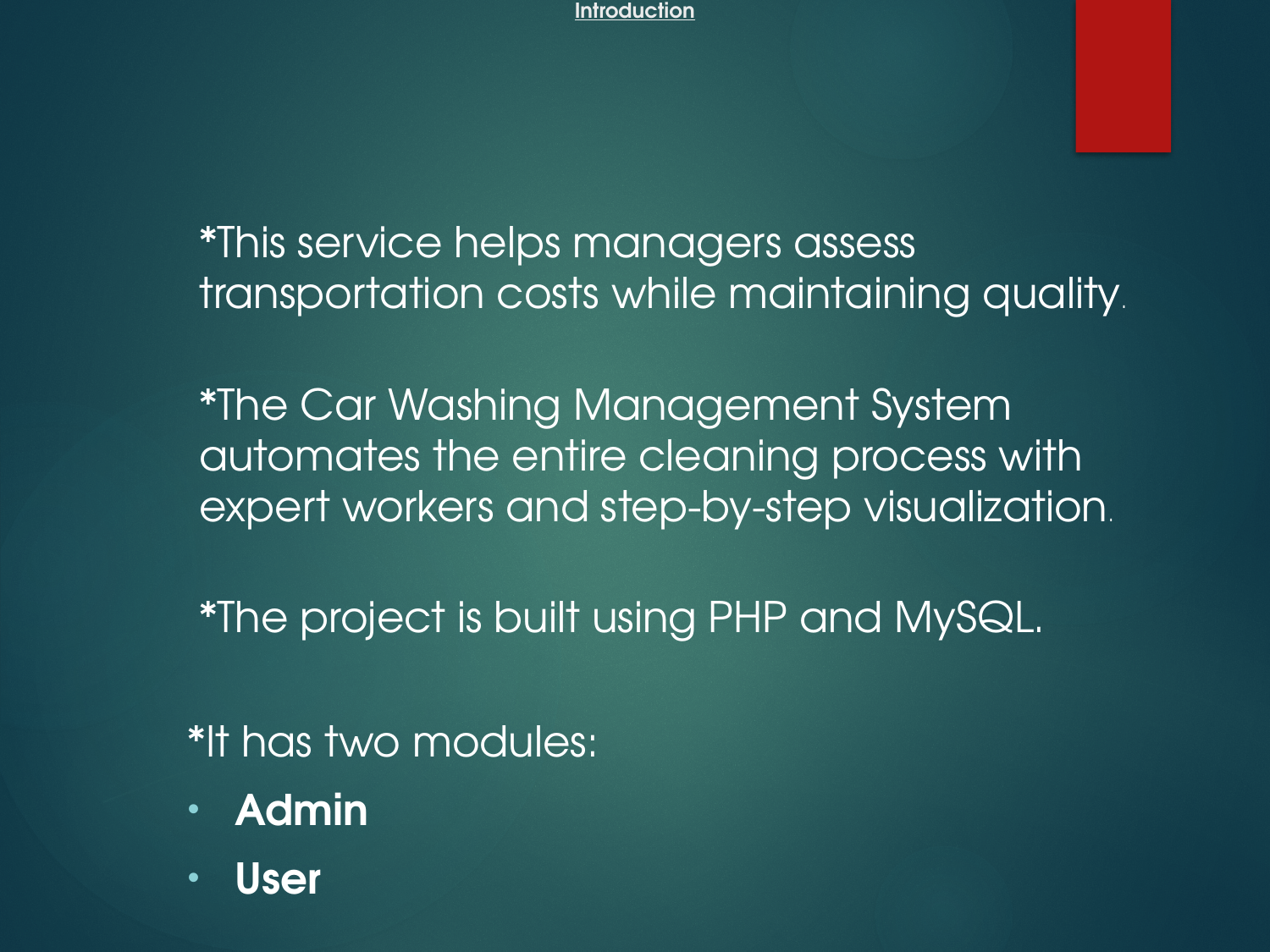

# Introduction
*This service helps managers assess transportation costs while maintaining quality.

*The Car Washing Management System automates the entire cleaning process with expert workers and step-by-step visualization.

*The project is built using PHP and MySQL.

*It has two modules:
Admin
User